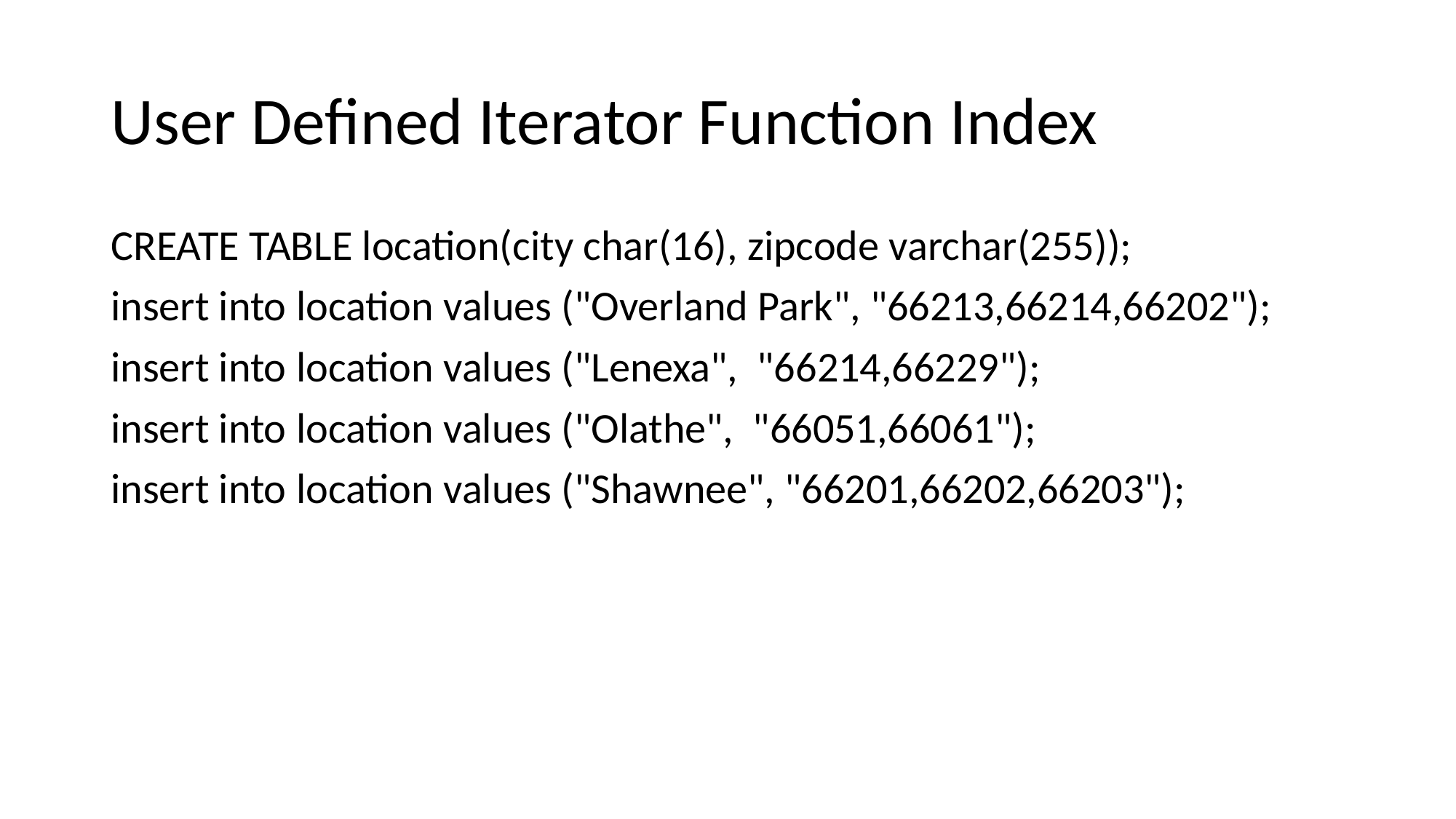

# User Defined Iterator Function Index
CREATE TABLE location(city char(16), zipcode varchar(255));
insert into location values ("Overland Park", "66213,66214,66202");
insert into location values ("Lenexa",  "66214,66229");
insert into location values ("Olathe",  "66051,66061");
insert into location values ("Shawnee", "66201,66202,66203");